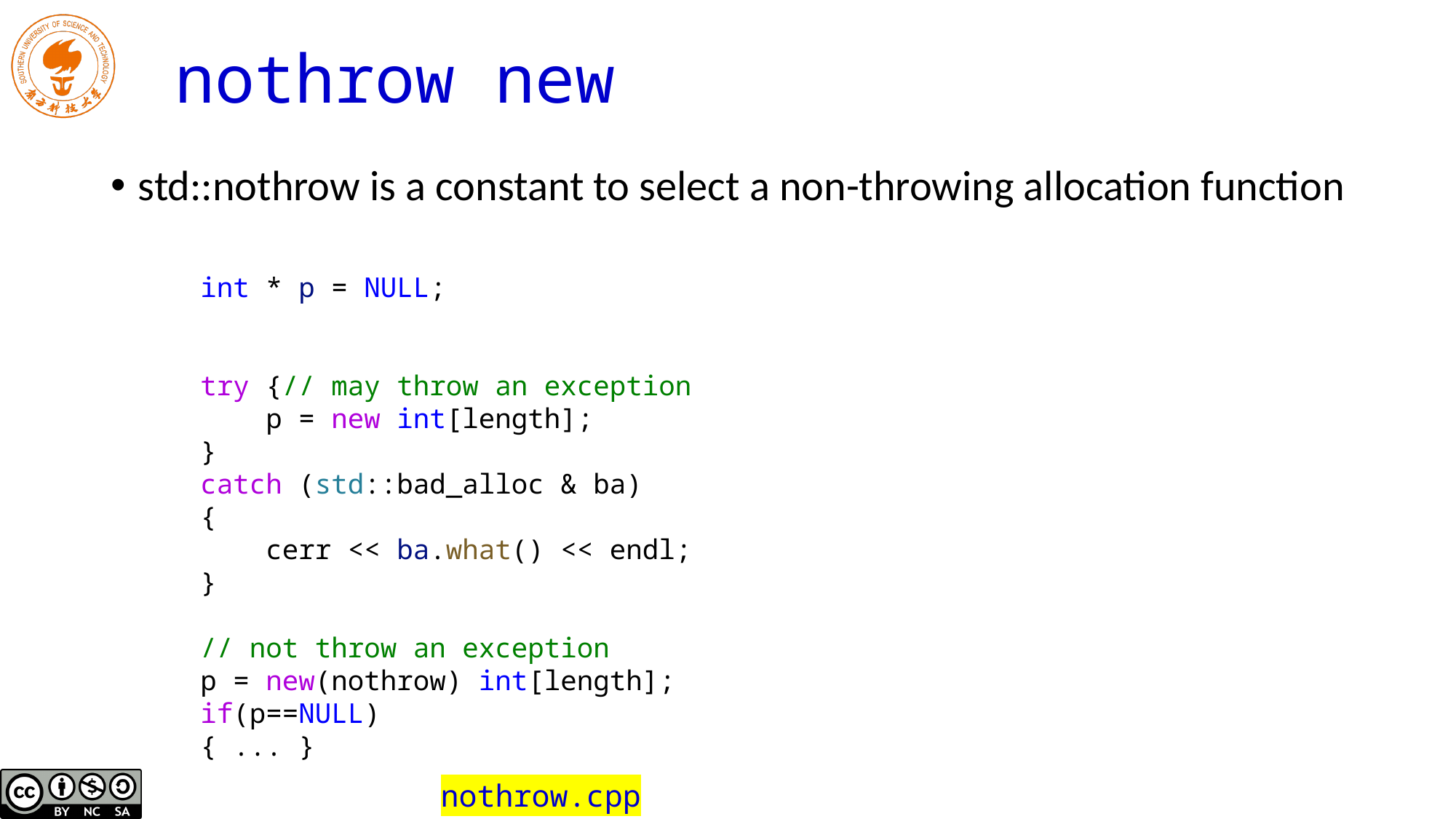

# nothrow new
std::nothrow is a constant to select a non-throwing allocation function
int * p = NULL;

try {// may throw an exception
    p = new int[length];
}
catch (std::bad_alloc & ba)
{
    cerr << ba.what() << endl;
}

// not throw an exception
p = new(nothrow) int[length];
if(p==NULL)
{ ... }
nothrow.cpp